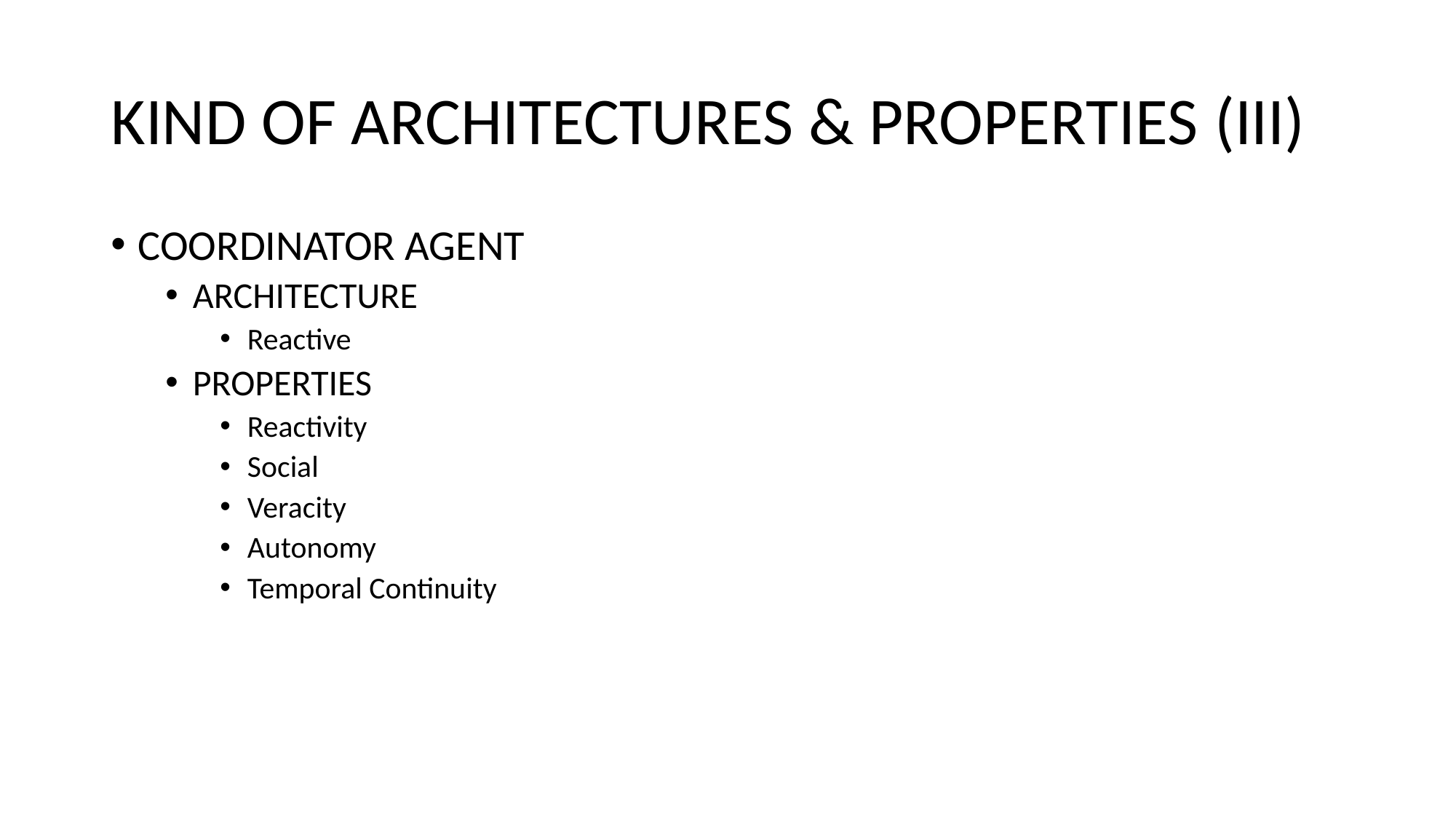

# KIND OF ARCHITECTURES & PROPERTIES (III)
COORDINATOR AGENT
ARCHITECTURE
Reactive
PROPERTIES
Reactivity
Social
Veracity
Autonomy
Temporal Continuity